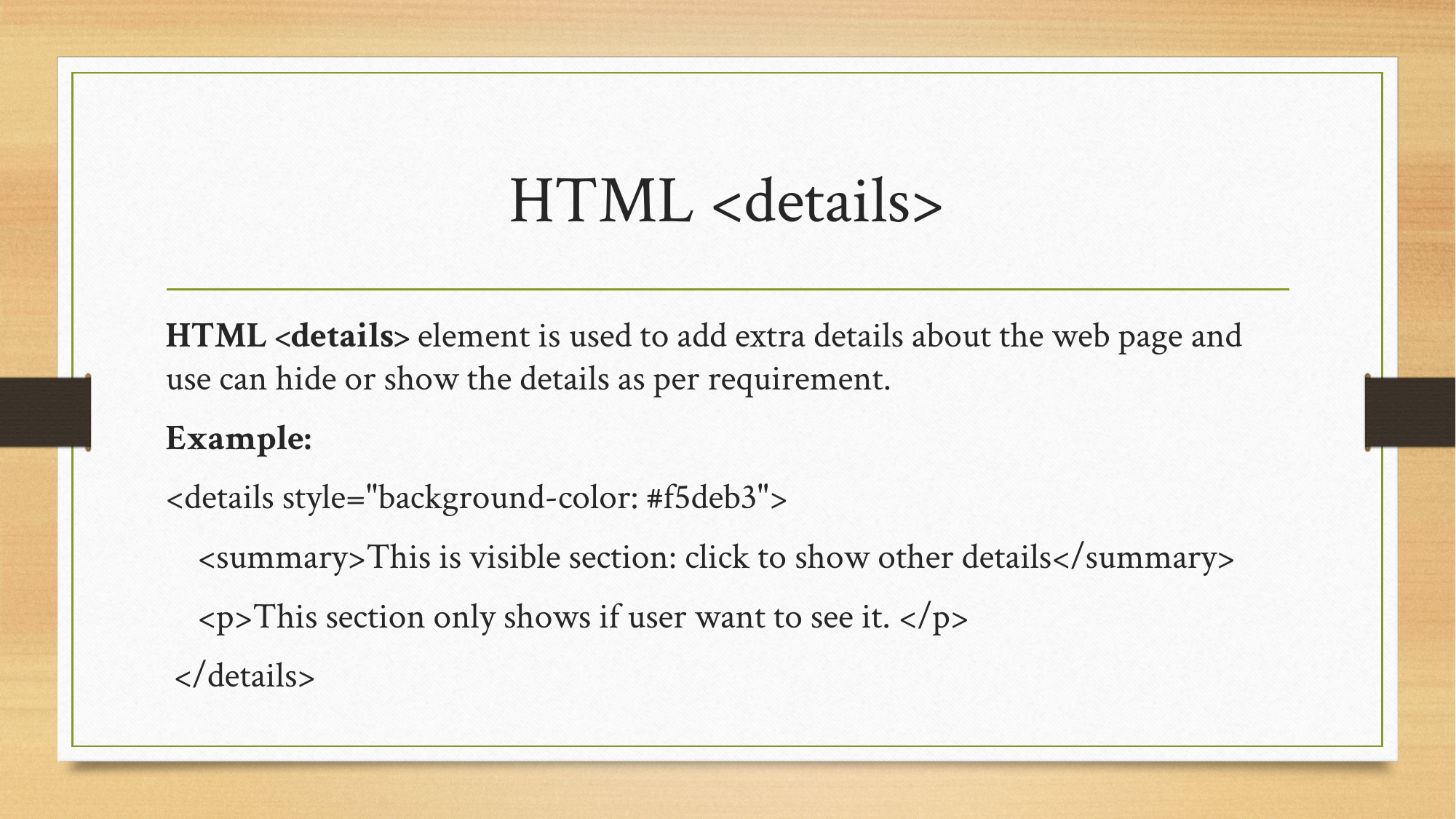

# HTML <details>
HTML <details> element is used to add extra details about the web page and use can hide or show the details as per requirement.
Example:
<details style="background-color: #f5deb3">
    <summary>This is visible section: click to show other details</summary>
    <p>This section only shows if user want to see it. </p>
 </details>